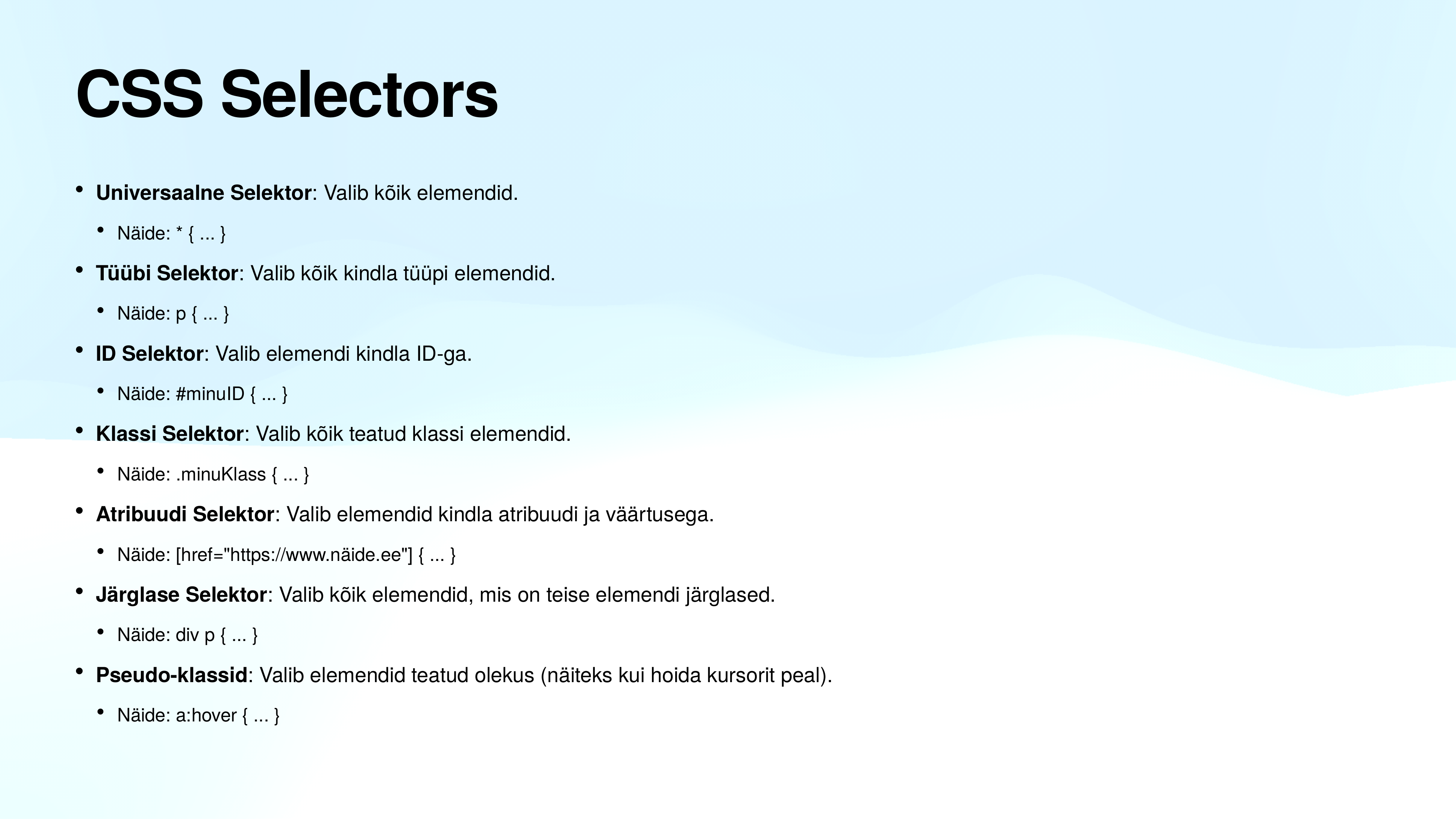

# CSS Selectors
Universaalne Selektor: Valib kõik elemendid.
Näide: * { ... }
Tüübi Selektor: Valib kõik kindla tüüpi elemendid.
Näide: p { ... }
ID Selektor: Valib elemendi kindla ID-ga.
Näide: #minuID { ... }
Klassi Selektor: Valib kõik teatud klassi elemendid.
Näide: .minuKlass { ... }
Atribuudi Selektor: Valib elemendid kindla atribuudi ja väärtusega.
Näide: [href="https://www.näide.ee"] { ... }
Järglase Selektor: Valib kõik elemendid, mis on teise elemendi järglased.
Näide: div p { ... }
Pseudo-klassid: Valib elemendid teatud olekus (näiteks kui hoida kursorit peal).
Näide: a:hover { ... }